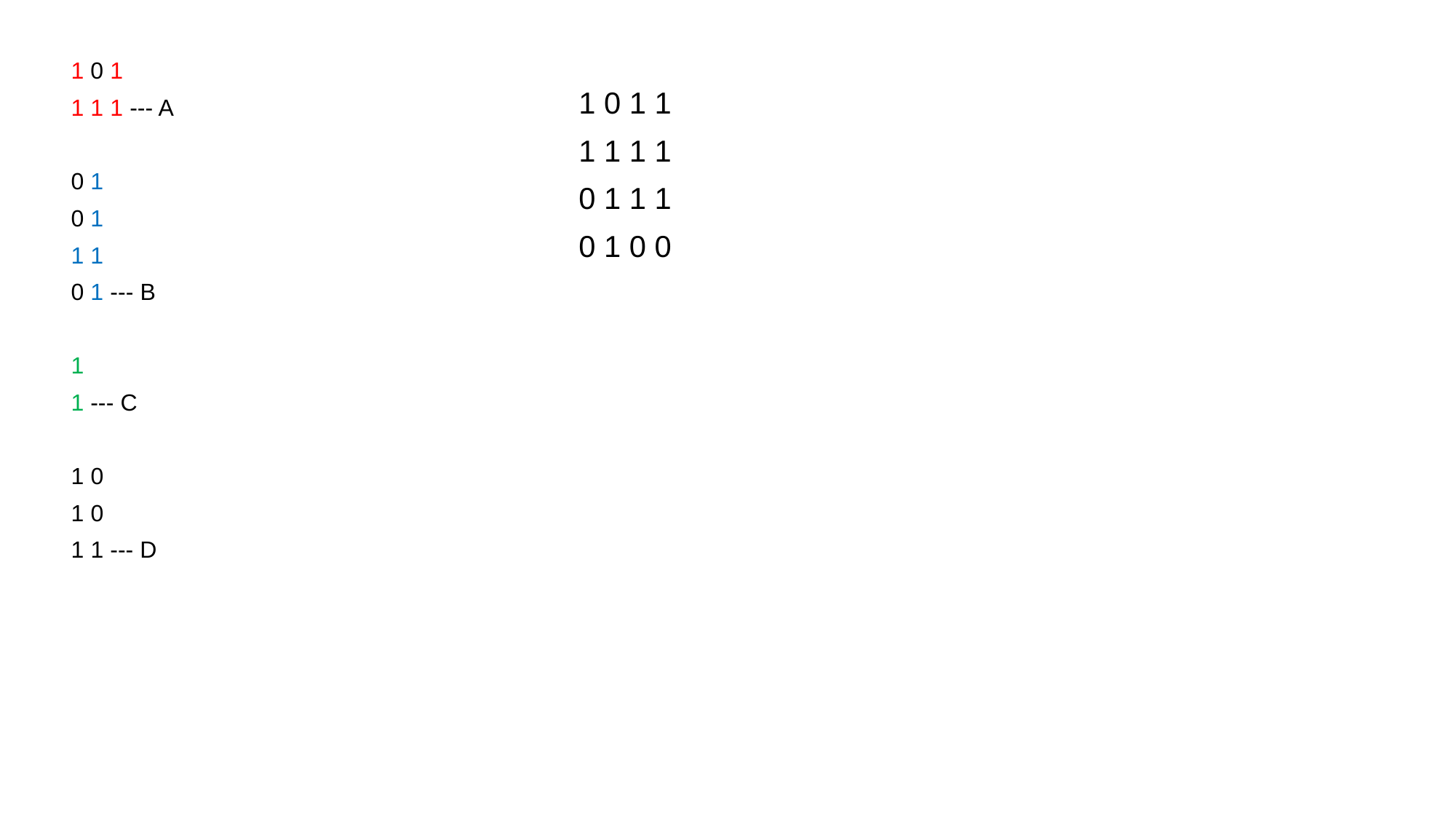

1 0 1
1 1 1 --- A

0 1
0 1
1 1
0 1 --- B

1
1 --- C

1 0
1 0
1 1 --- D
1 0 1 1
1 1 1 1
0 1 1 1
0 1 0 0